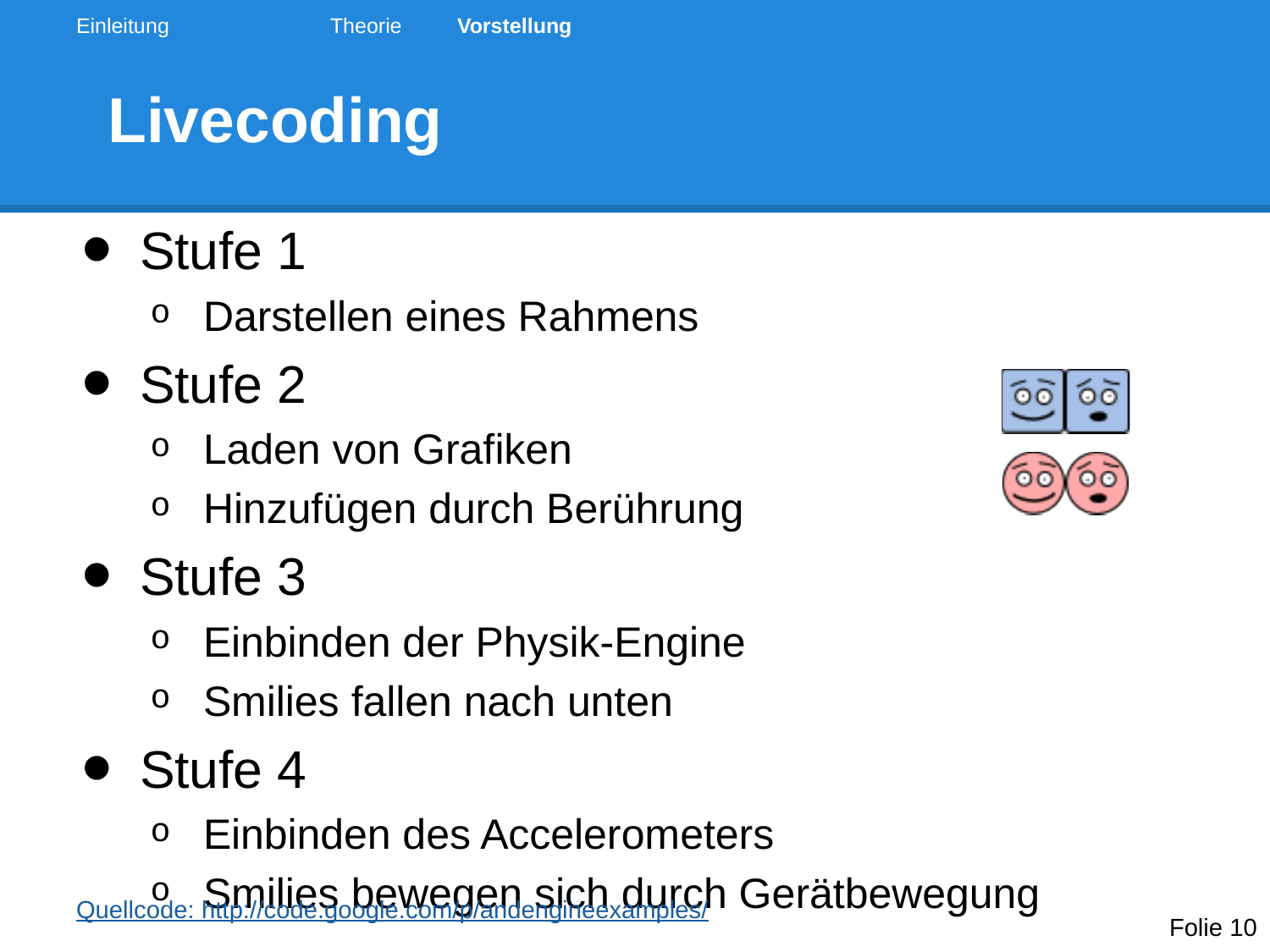

Einleitung		Theorie	Vorstellung
# Livecoding
Stufe 1
Darstellen eines Rahmens
Stufe 2
Laden von Grafiken
Hinzufügen durch Berührung
Stufe 3
Einbinden der Physik-Engine
Smilies fallen nach unten
Stufe 4
Einbinden des Accelerometers
Smilies bewegen sich durch Gerätbewegung

Quellcode: http://code.google.com/p/andengineexamples/
Folie 10